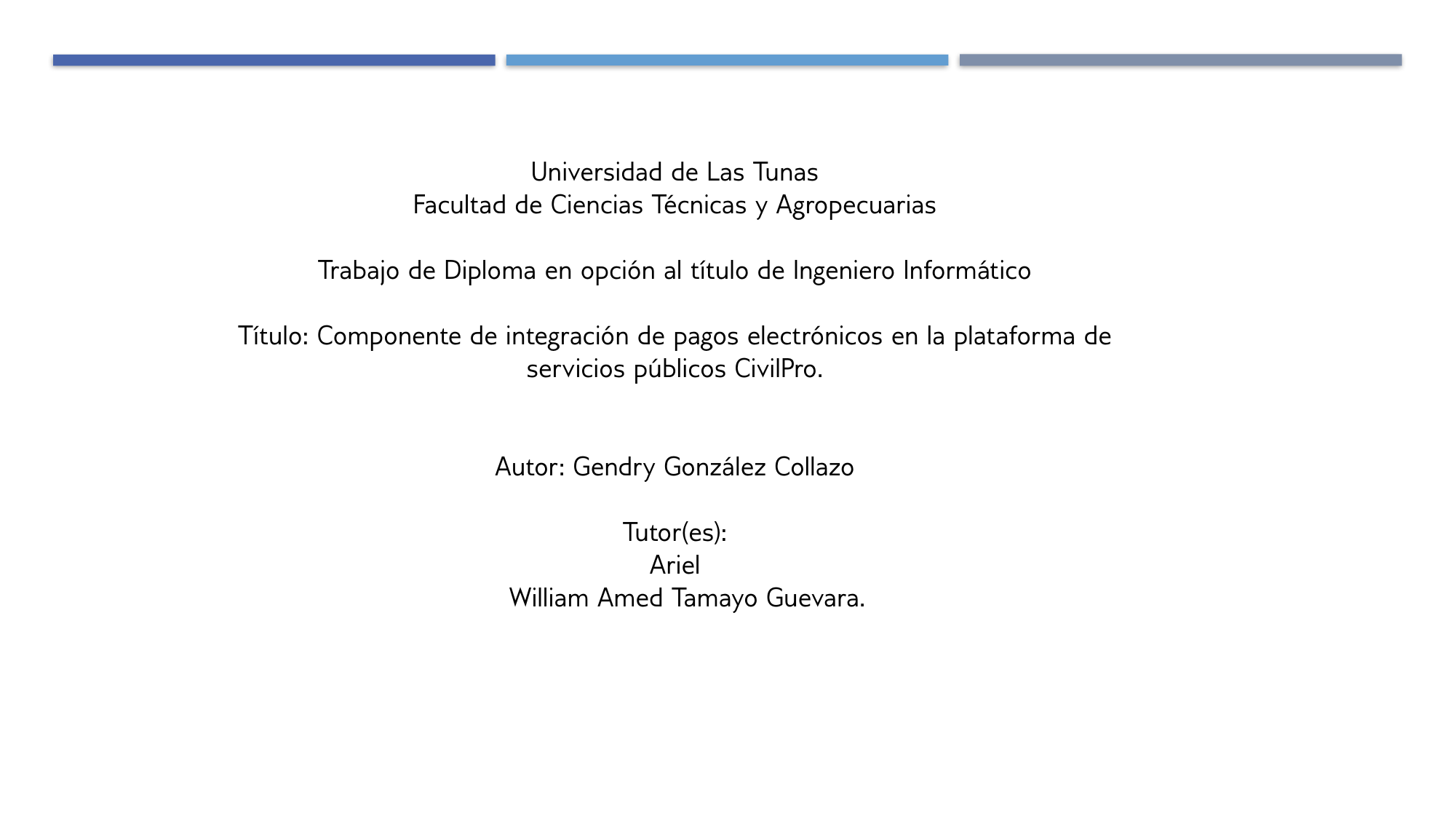

Universidad de Las Tunas
Facultad de Ciencias Técnicas y Agropecuarias

Trabajo de Diploma en opción al título de Ingeniero Informático

Título: Componente de integración de pagos electrónicos en la plataforma de servicios públicos CivilPro.

Autor: Gendry González Collazo

Tutor(es):
Ariel
   William Amed Tamayo Guevara.